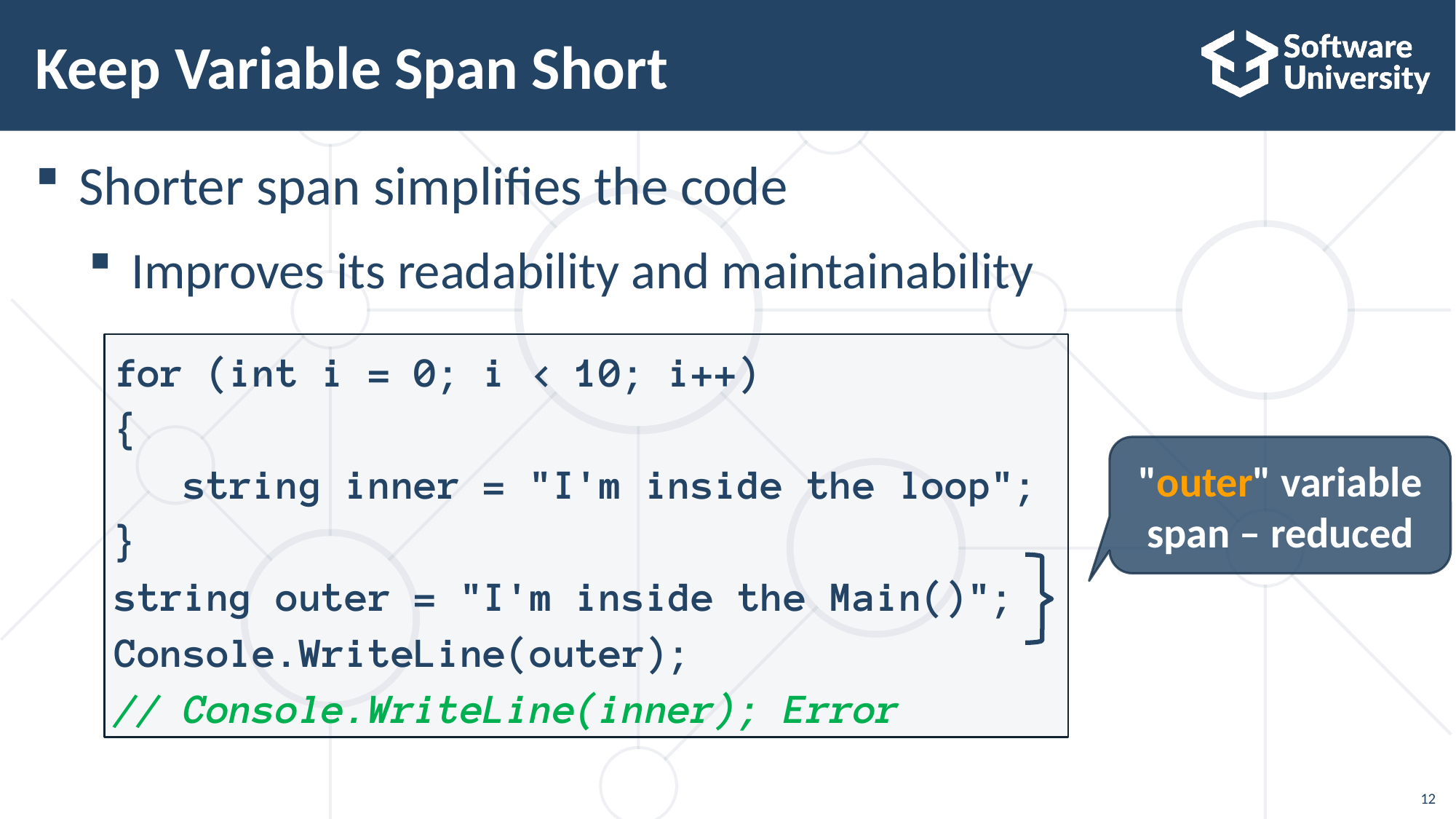

# Keep Variable Span Short
Shorter span simplifies the code
Improves its readability and maintainability
for (int i = 0; i < 10; i++)
{
   string inner = "I'm inside the loop";
}
string outer = "I'm inside the Main()";
Console.WriteLine(outer);
// Console.WriteLine(inner); Error
"outer" variable span – reduced

12